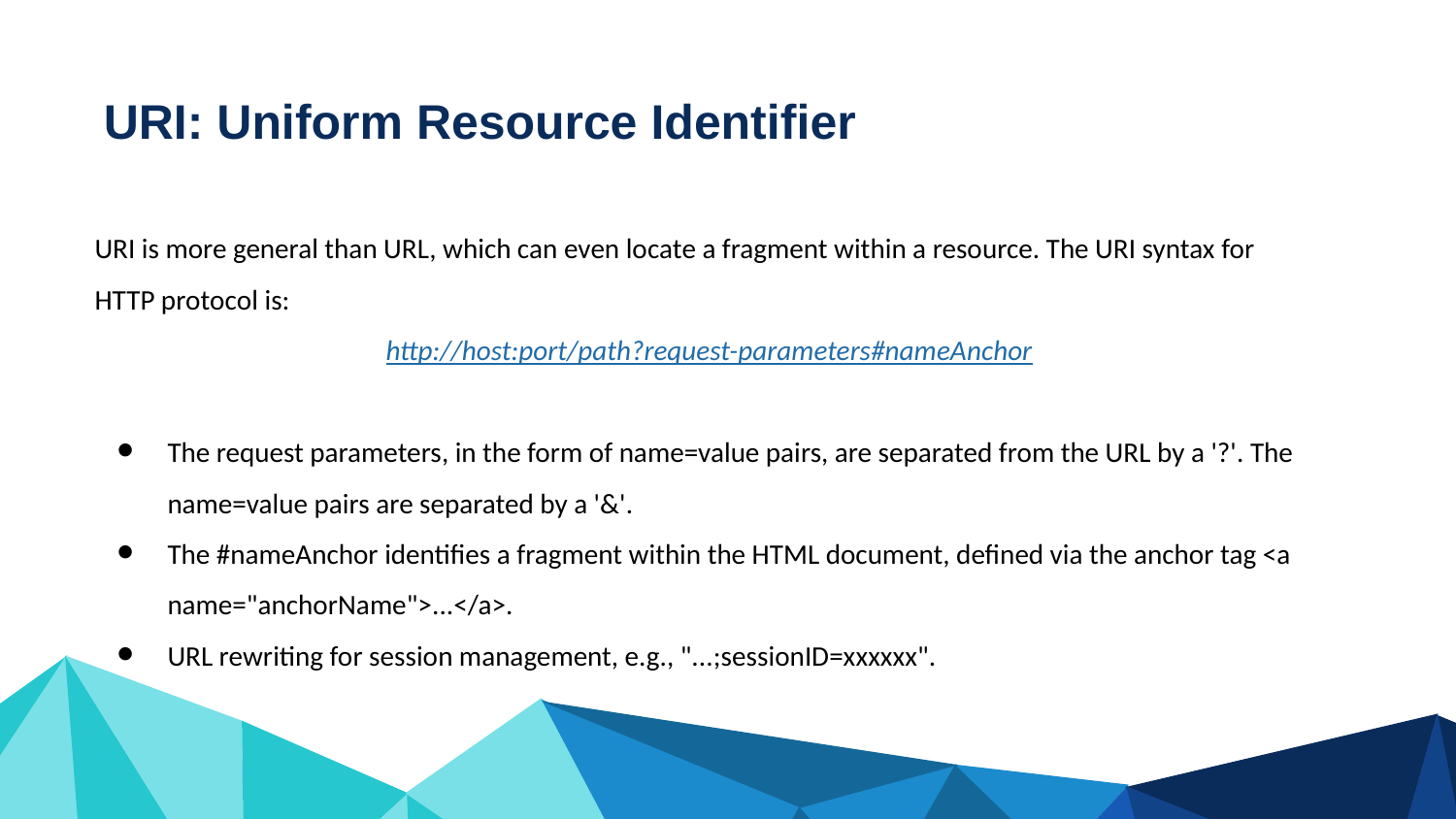

URI: Uniform Resource Identifier
URI is more general than URL, which can even locate a fragment within a resource. The URI syntax for HTTP protocol is:
		http://host:port/path?request-parameters#nameAnchor

The request parameters, in the form of name=value pairs, are separated from the URL by a '?'. The name=value pairs are separated by a '&'.
The #nameAnchor identifies a fragment within the HTML document, defined via the anchor tag <a name="anchorName">...</a>.
URL rewriting for session management, e.g., "...;sessionID=xxxxxx".